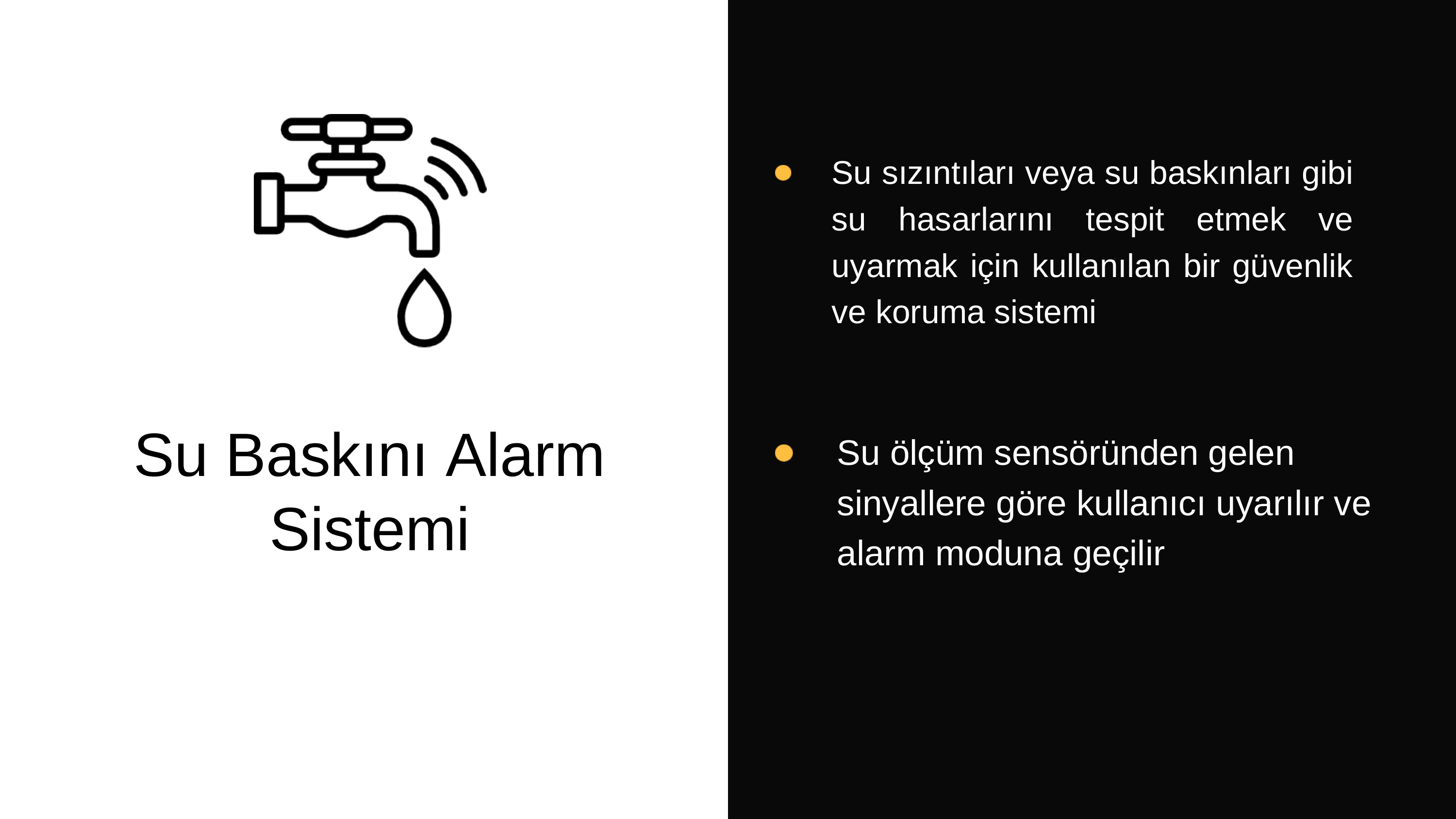

Su sızıntıları veya su baskınları gibi su hasarlarını tespit etmek ve uyarmak için kullanılan bir güvenlik ve koruma sistemi

Su Baskını Alarm Sistemi
Su ölçüm sensöründen gelen sinyallere göre kullanıcı uyarılır ve alarm moduna geçilir